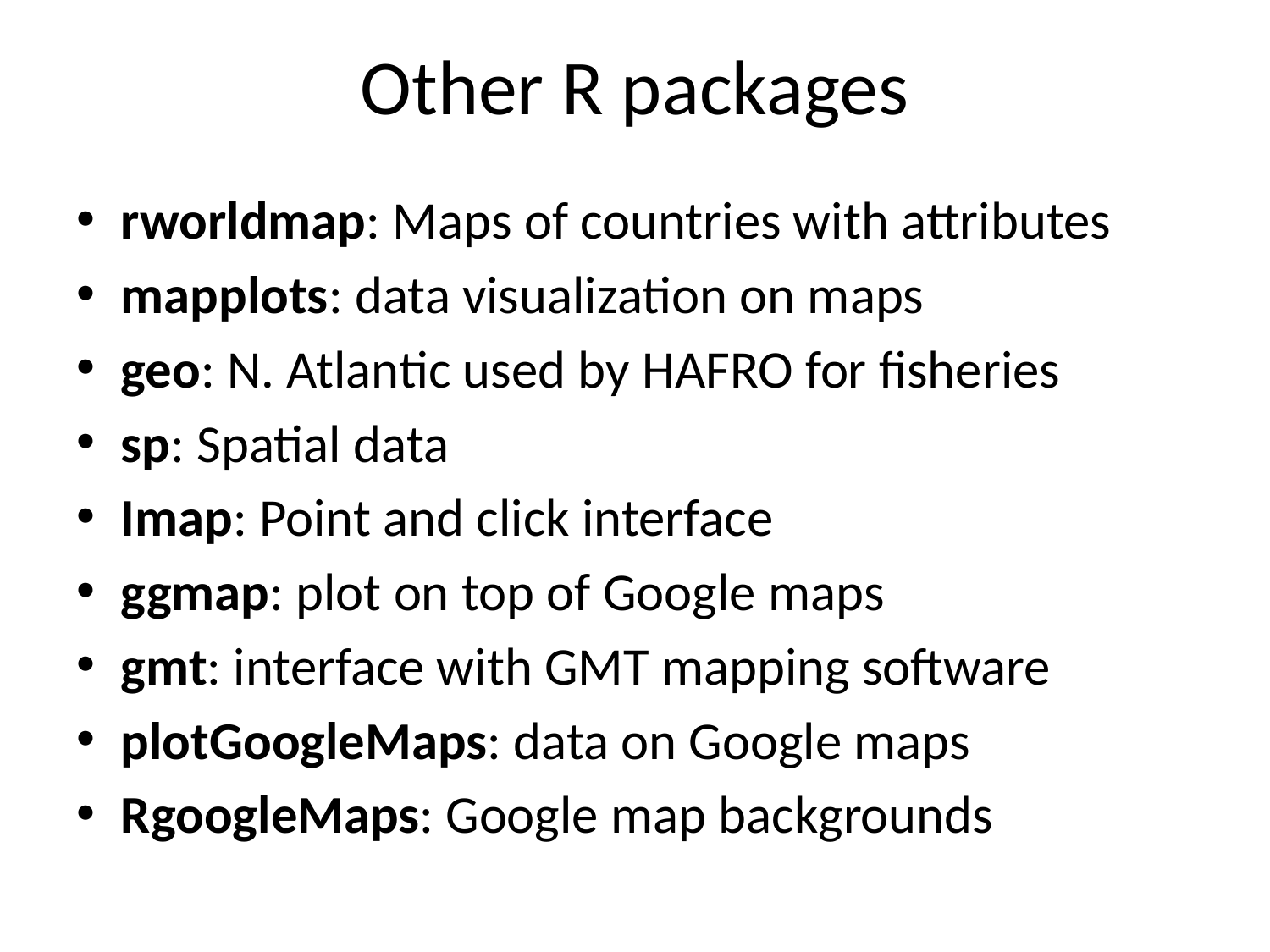

# Other R packages
rworldmap: Maps of countries with attributes
mapplots: data visualization on maps
geo: N. Atlantic used by HAFRO for fisheries
sp: Spatial data
Imap: Point and click interface
ggmap: plot on top of Google maps
gmt: interface with GMT mapping software
plotGoogleMaps: data on Google maps
RgoogleMaps: Google map backgrounds